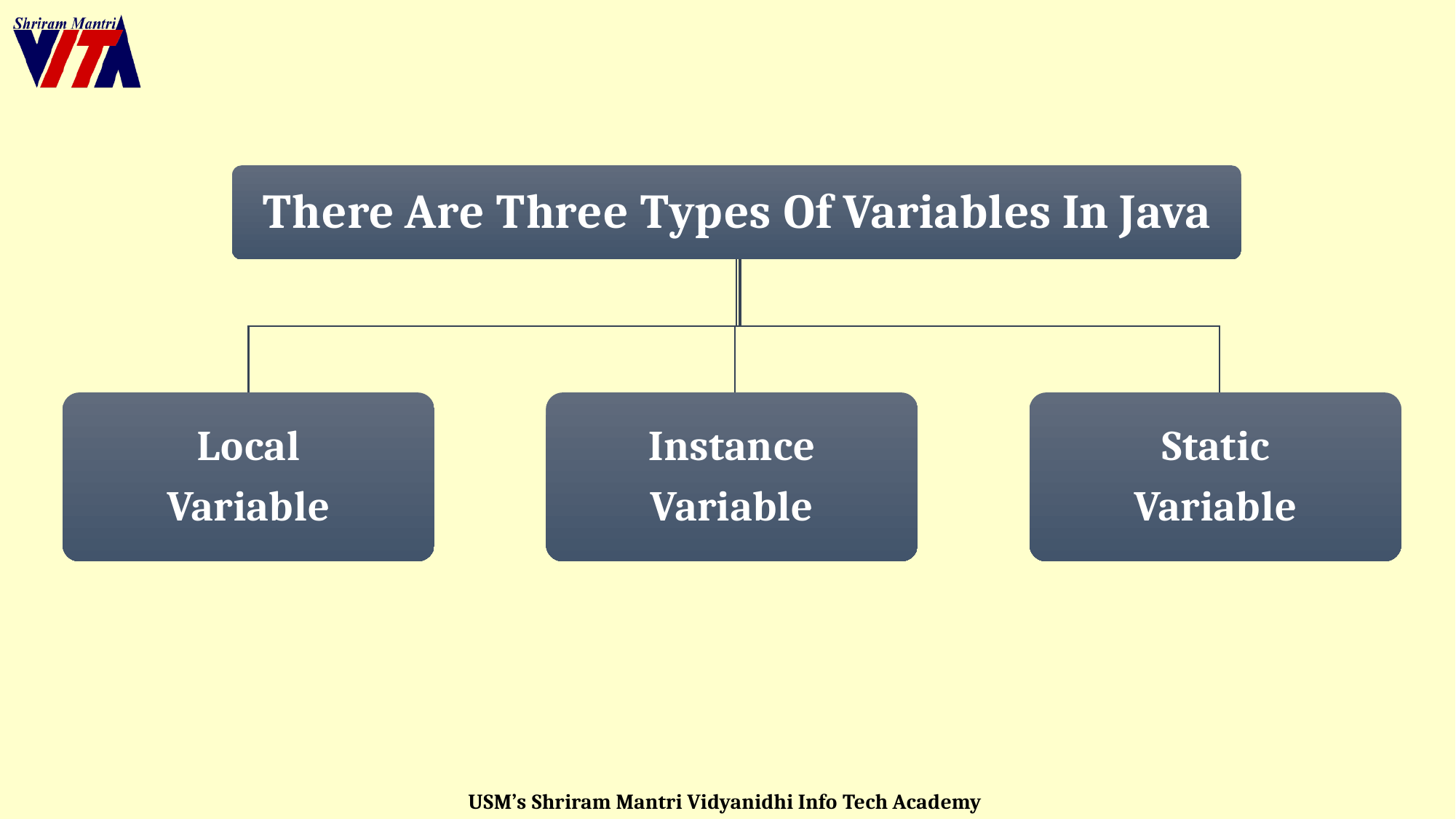

There Are Three Types Of Variables In Java

Local
Variable
Instance
Variable
Static
Variable